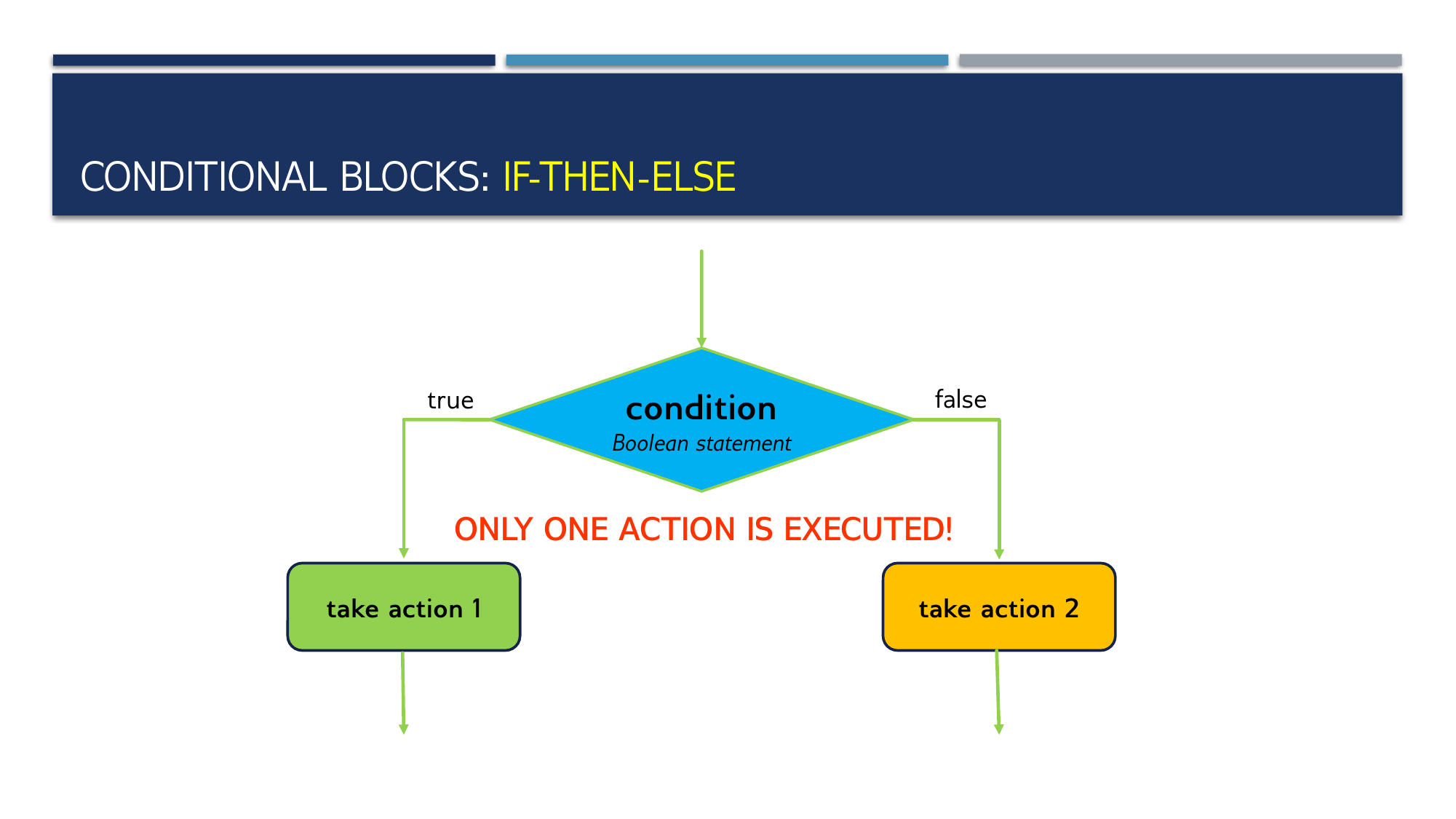

# Conditional blocks: if-then-else
condition
Boolean statement
false
true
ONLY ONE ACTION IS EXECUTED!
take action 2
take action 1